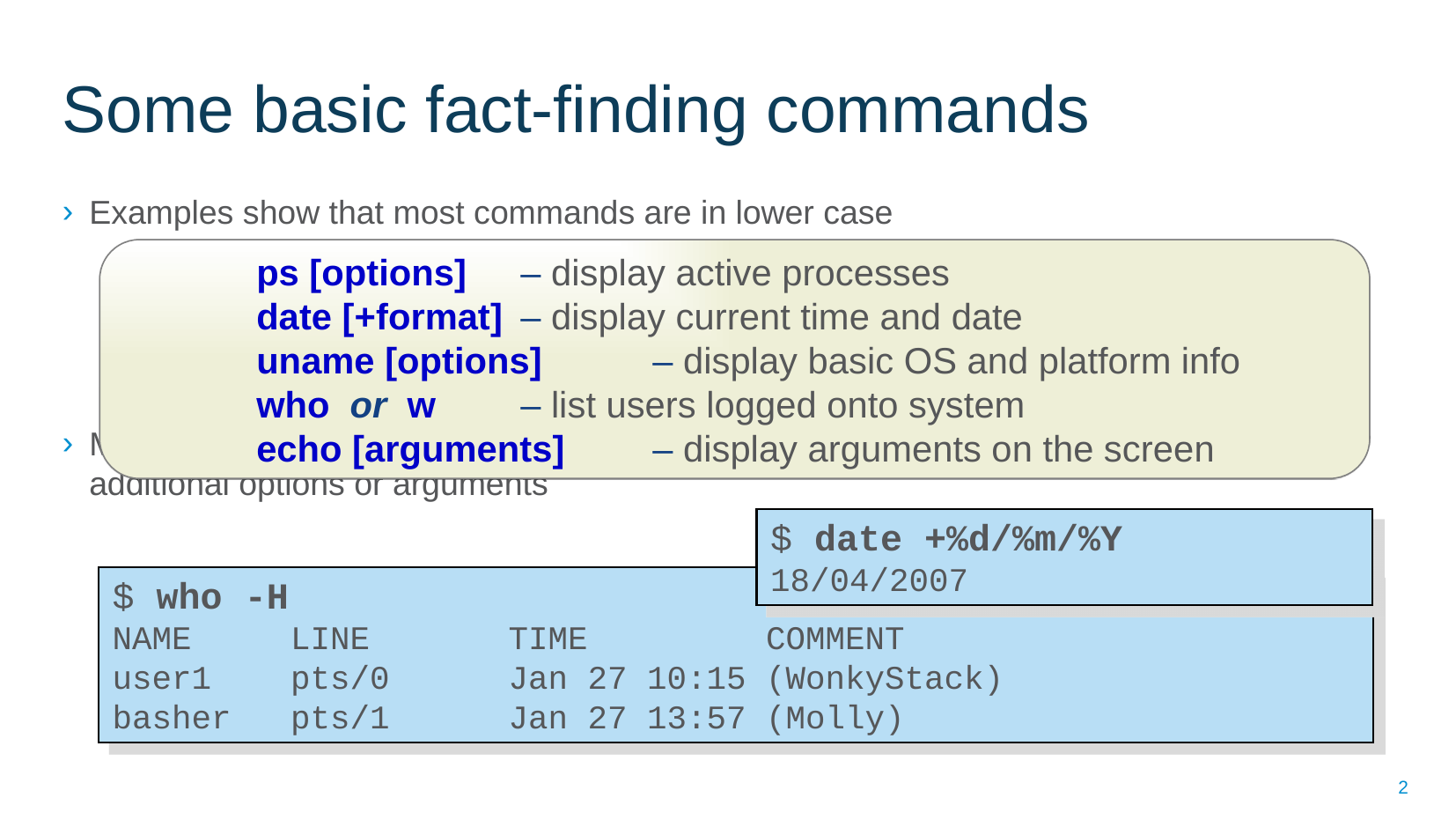

Some basic fact-finding commands
Examples show that most commands are in lower case

Most commands may use
additional options or arguments
	ps [options]	– display active processes
	date [+format]	– display current time and date
	uname [options]	– display basic OS and platform info
	who  or  w	– list users logged onto system
	echo [arguments]	– display arguments on the screen
$ date +%d/%m/%Y
18/04/2007
$ who -H
NAME     LINE       TIME         COMMENT
user1    pts/0      Jan 27 10:15 (WonkyStack)‏
basher   pts/1      Jan 27 13:57 (Molly)‏